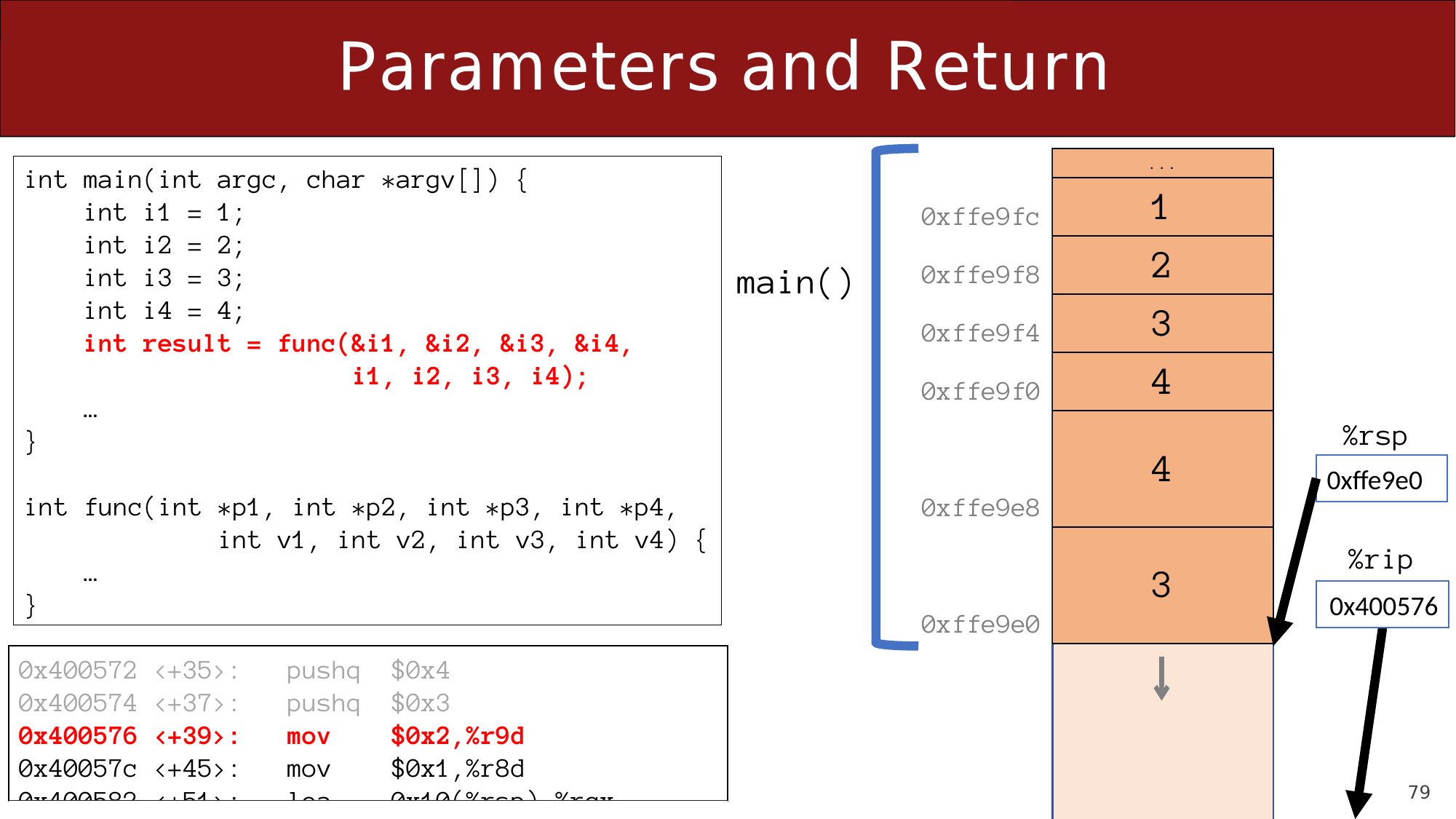

# Parameters and Return

|  | ... |
| --- | --- |
| 0xffe9fc | 1 |
| 0xffe9f8 | 2 |
| 0xffe9f4 | 3 |
| 0xffe9f0 | 4 |
| 0xffe9e8 | 4 |
| 0xffe9e0 | 3 |
int main(int argc, char *argv[]) {
    int i1 = 1;
    int i2 = 2;
    int i3 = 3;
    int i4 = 4;
    int result = func(&i1, &i2, &i3, &i4,
                      i1, i2, i3, i4);
    …
}

int func(int *p1, int *p2, int *p3, int *p4,
             int v1, int v2, int v3, int v4) {
    …
}
main()
%rsp
0xffe9e0
%rip
0x400576
0x400572 <+35>:   pushq  $0x4
0x400574 <+37>:   pushq  $0x3
0x400576 <+39>:   mov    $0x2,%r9d
0x40057c <+45>:   mov    $0x1,%r8d
0x400582 <+51>:   lea    0x10(%rsp),%rcx
0x400587 <+56>:   lea    0x14(%rsp),%rdx
0x40058c <+61>:   lea    0x18(%rsp),%rsi
0x400591 <+66>:   lea    0x1c(%rsp),%rdi
0x400596 <+71>:   callq  0x400546 <func>